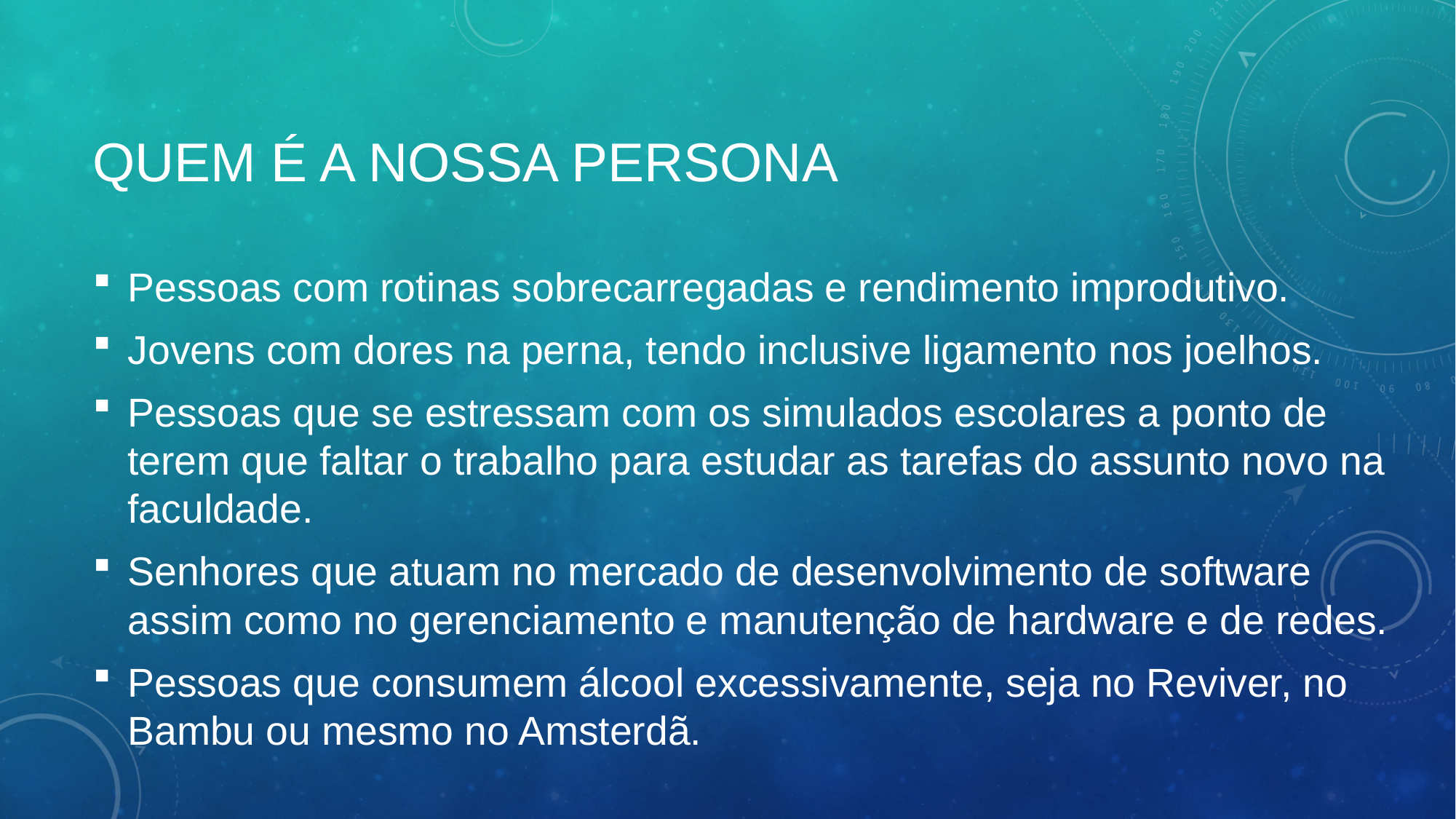

# Quem é a nossa persona
Pessoas com rotinas sobrecarregadas e rendimento improdutivo.
Jovens com dores na perna, tendo inclusive ligamento nos joelhos.
Pessoas que se estressam com os simulados escolares a ponto de terem que faltar o trabalho para estudar as tarefas do assunto novo na faculdade.
Senhores que atuam no mercado de desenvolvimento de software assim como no gerenciamento e manutenção de hardware e de redes.
Pessoas que consumem álcool excessivamente, seja no Reviver, no Bambu ou mesmo no Amsterdã.